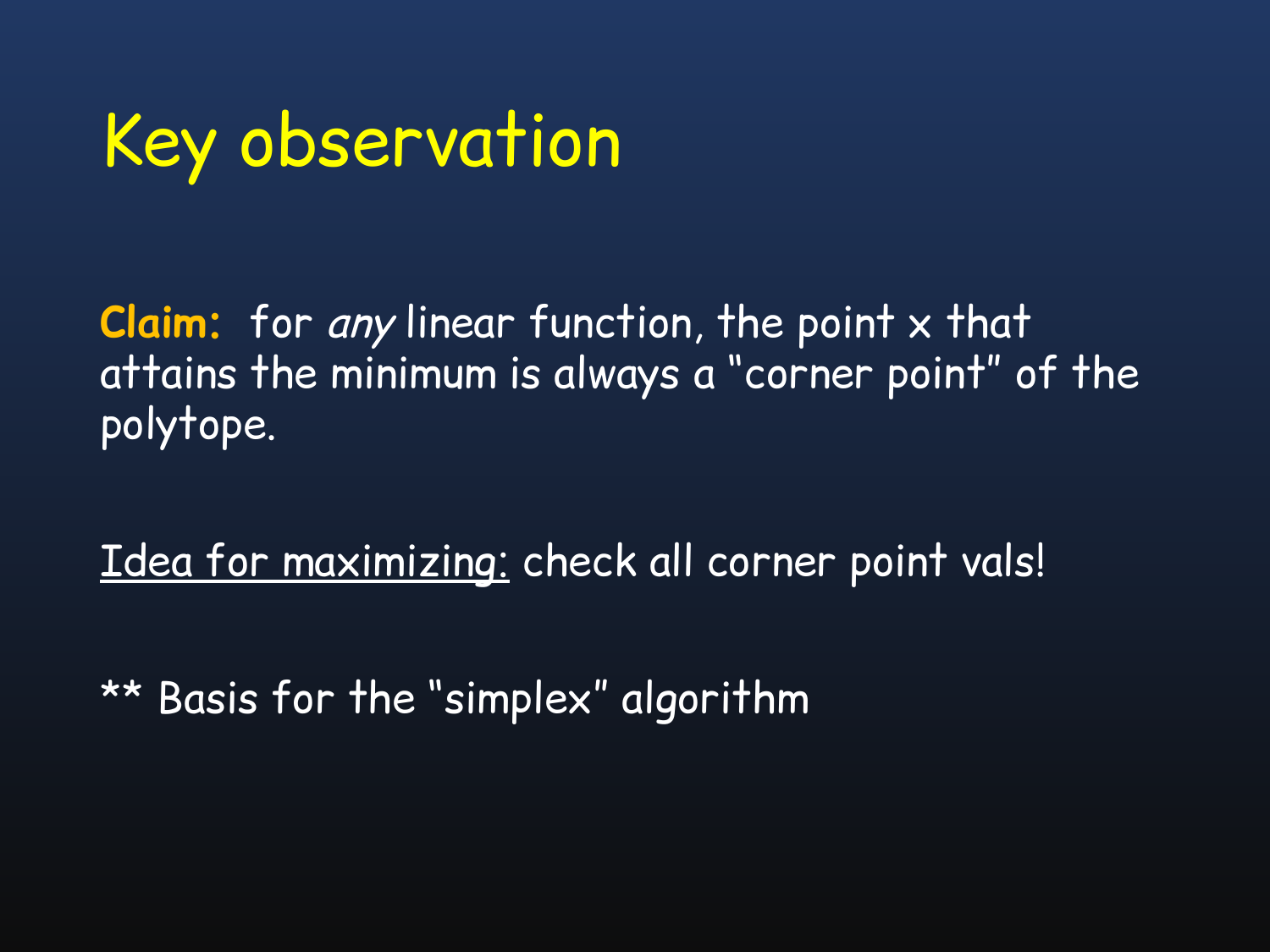

# Key observation
Claim:  for any linear function, the point x that attains the minimum is always a “corner point” of the polytope.

Idea for maximizing: check all corner point vals!

** Basis for the “simplex” algorithm